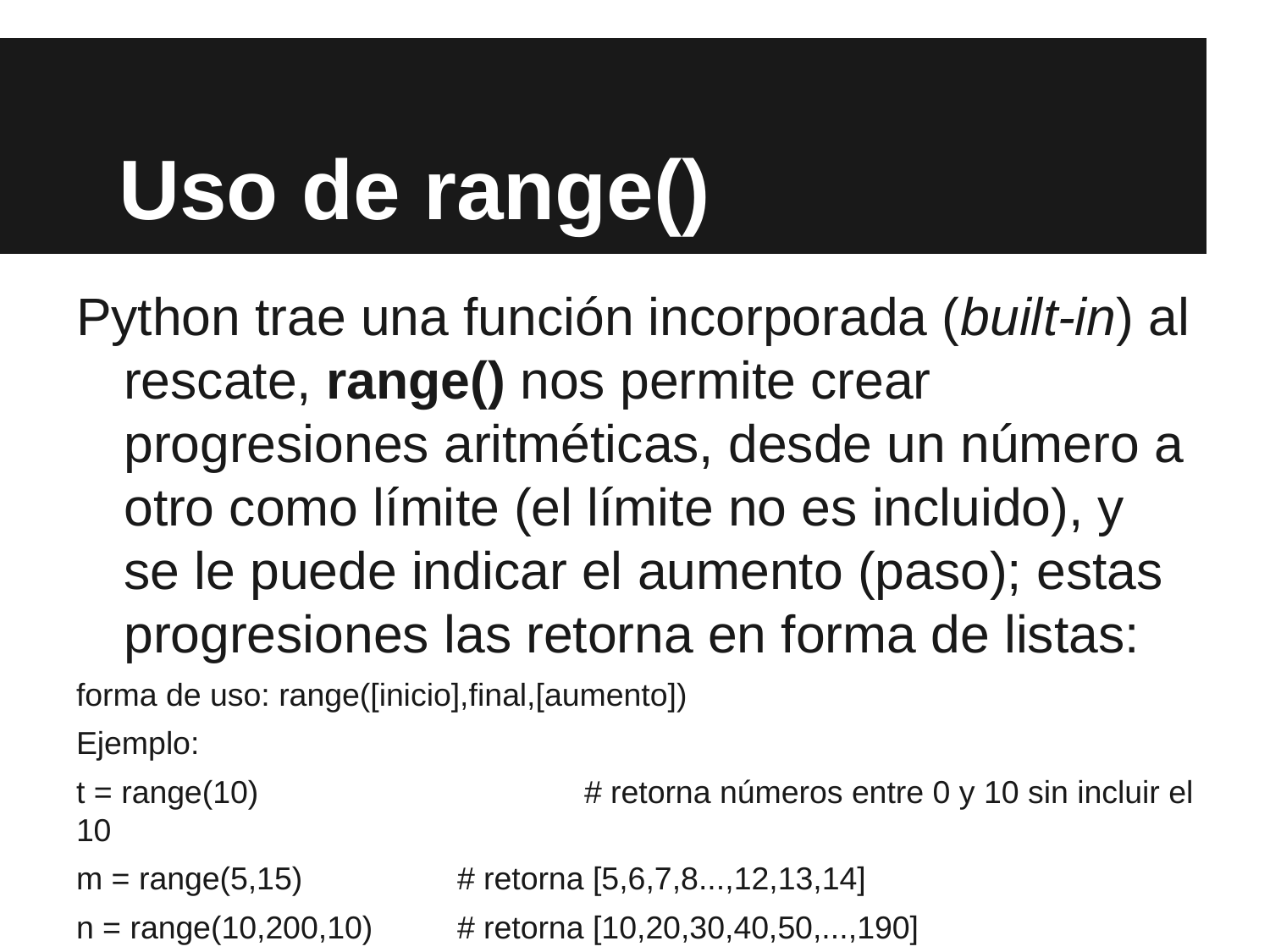

# Uso de range()
Python trae una función incorporada (built-in) al rescate, range() nos permite crear progresiones aritméticas, desde un número a otro como límite (el límite no es incluido), y se le puede indicar el aumento (paso); estas progresiones las retorna en forma de listas:
forma de uso: range([inicio],final,[aumento])
Ejemplo:
t = range(10)			# retorna números entre 0 y 10 sin incluir el 10
m = range(5,15)		# retorna [5,6,7,8...,12,13,14]
n = range(10,200,10)	# retorna [10,20,30,40,50,...,190]